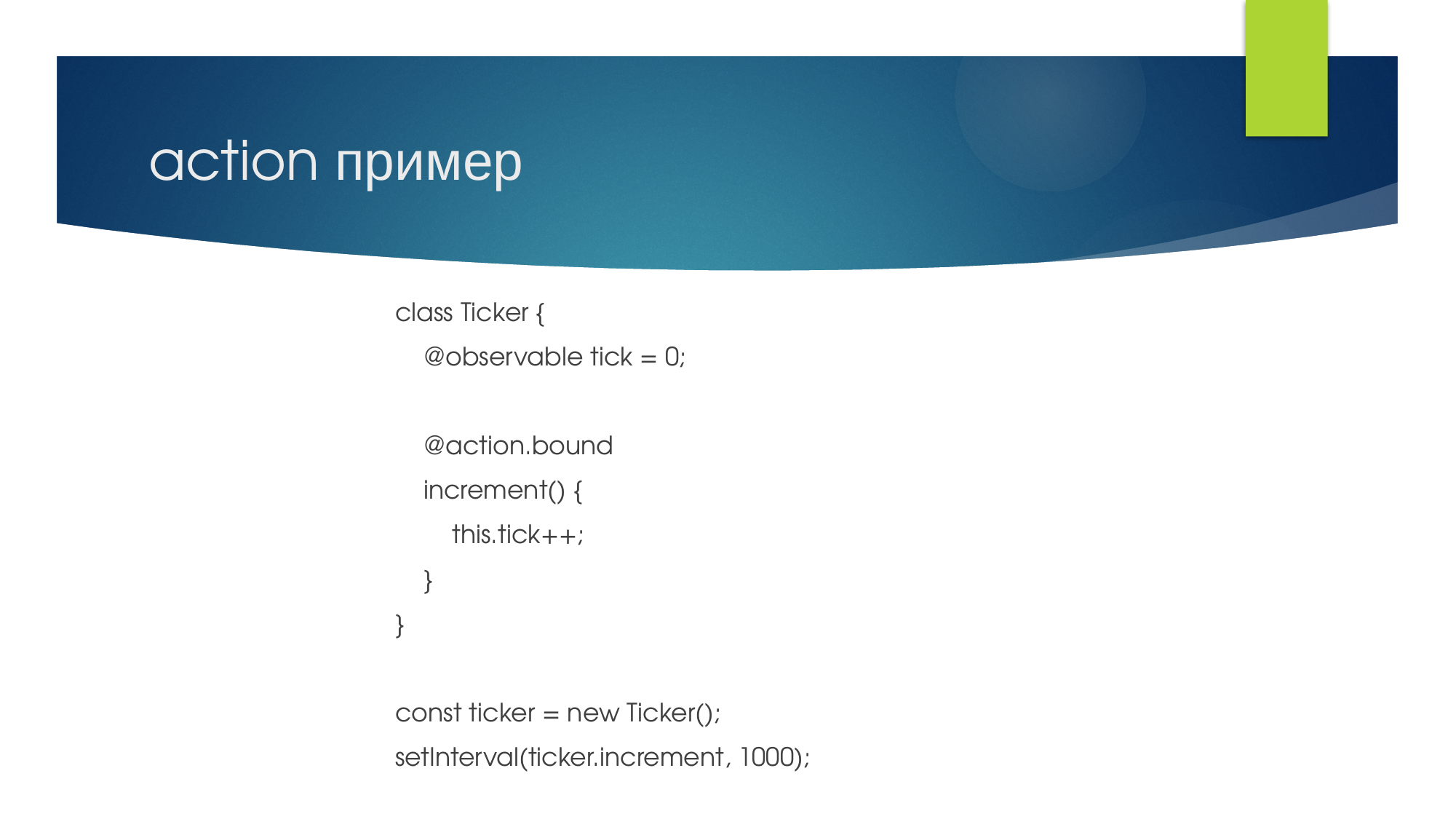

# action пример
class Ticker {
    @observable tick = 0;

    @action.bound
    increment() {
        this.tick++;
    }
}

const ticker = new Ticker();
setInterval(ticker.increment, 1000);